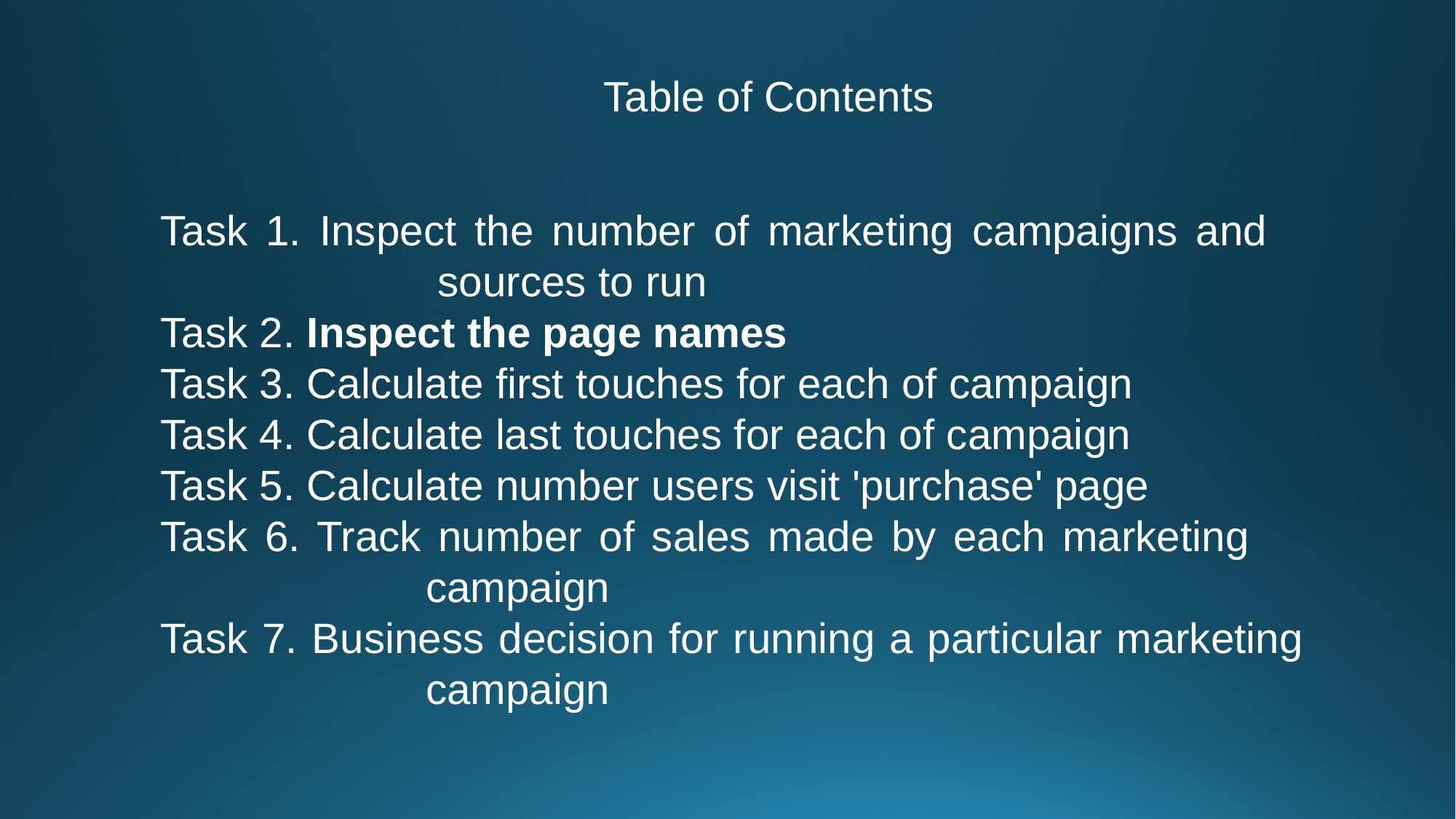

Table of Contents
Task 1. Inspect the number of marketing campaigns and   		     sources to run
Task 2. Inspect the page names
Task 3. Calculate first touches for each of campaign
Task 4. Calculate last touches for each of campaign
Task 5. Calculate number users visit 'purchase' page
Task 6. Track number of sales made by each marketing 			    campaign
Task 7. Business decision for running a particular marketing 		    campaign